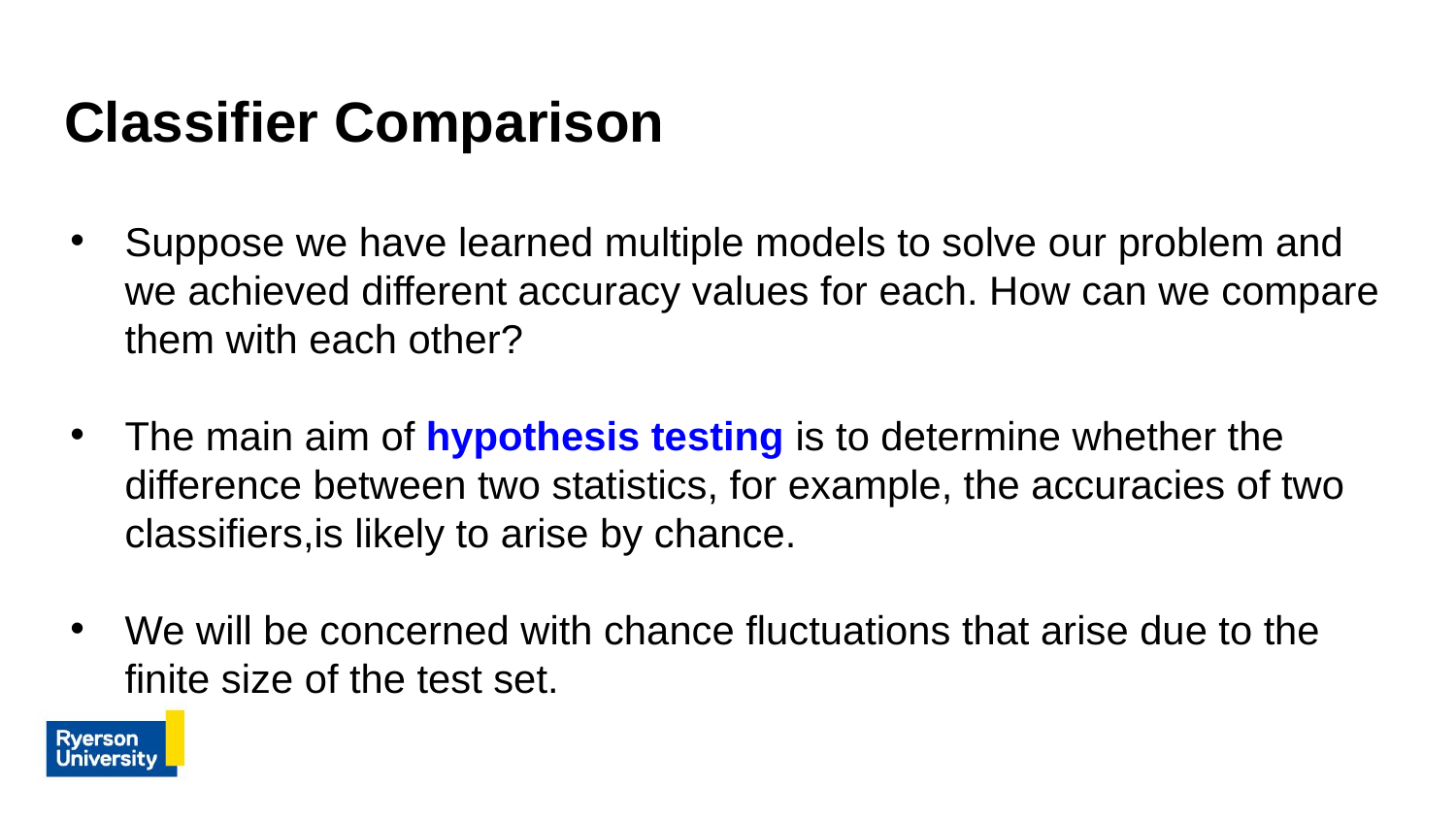

# Classifier Comparison
Suppose we have learned multiple models to solve our problem and we achieved different accuracy values for each. How can we compare them with each other?

The main aim of hypothesis testing is to determine whether the difference between two statistics, for example, the accuracies of two classifiers,is likely to arise by chance.

We will be concerned with chance fluctuations that arise due to the finite size of the test set.